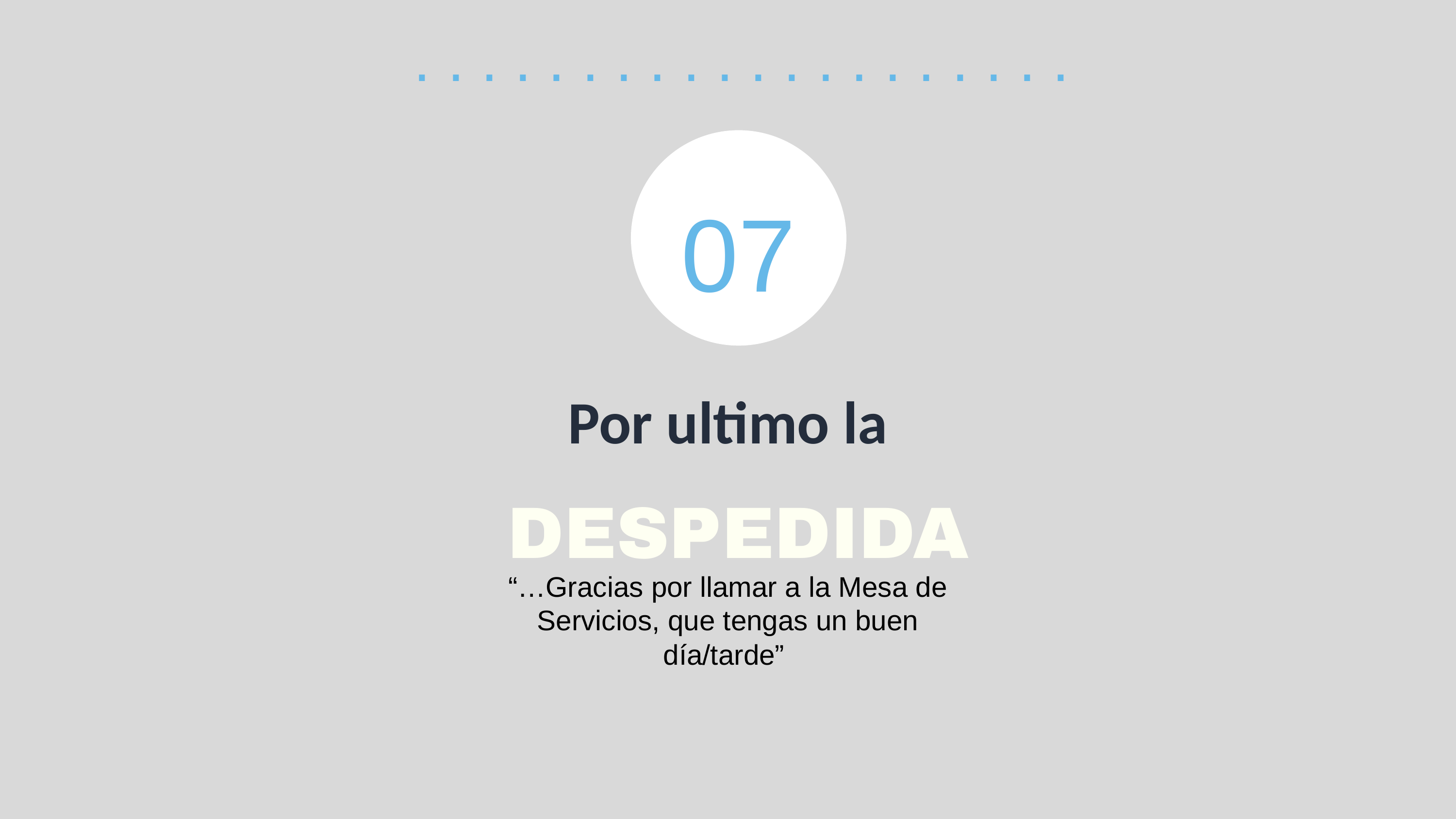

. . . . . . . . . . . . . . . . . . . .

07
Por ultimo la
DESPEDIDA
“…Gracias por llamar a la Mesa de Servicios, que tengas un buen día/tarde”